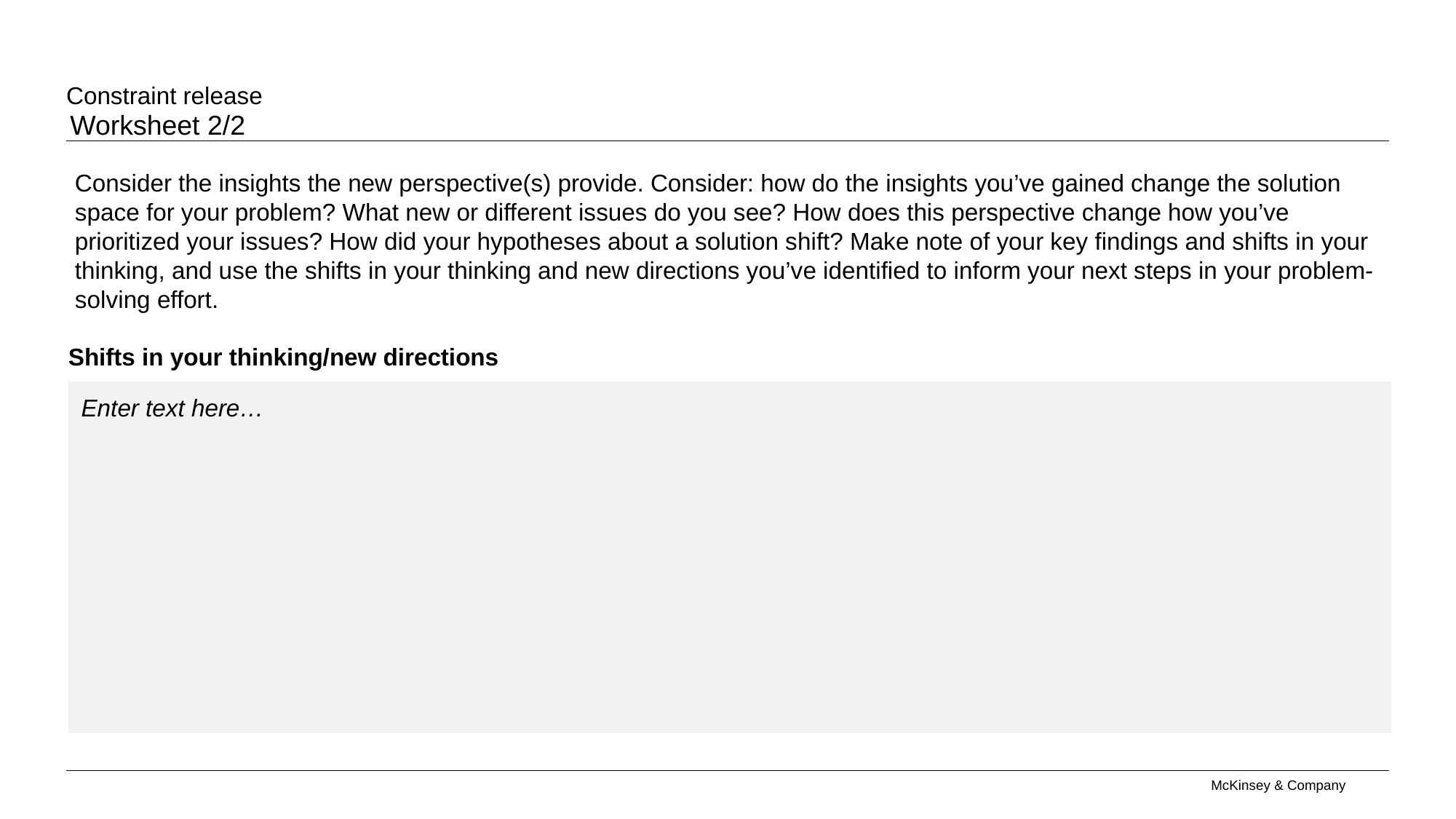

Constraint release
Worksheet 2/2
Enter text here…